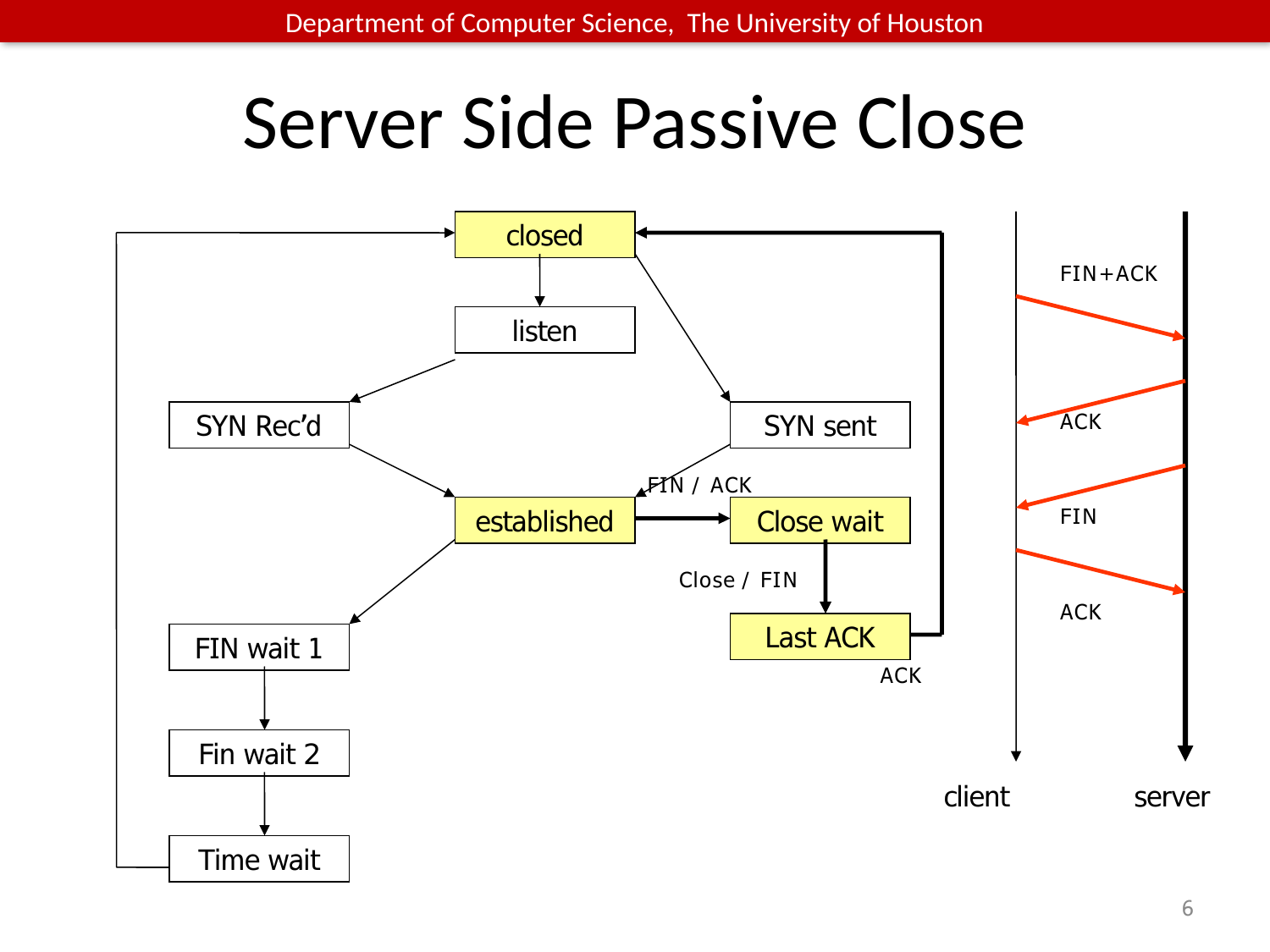

# Server Side Passive Close
closed

FIN+ACK

listen

SYN Rec’d
SYN sent
ACK

FIN / ACK

established
Close wait
FIN

Close / FIN
ACK
Last ACK
FIN wait 1

ACK

Fin wait 2

client
server
Time wait

6